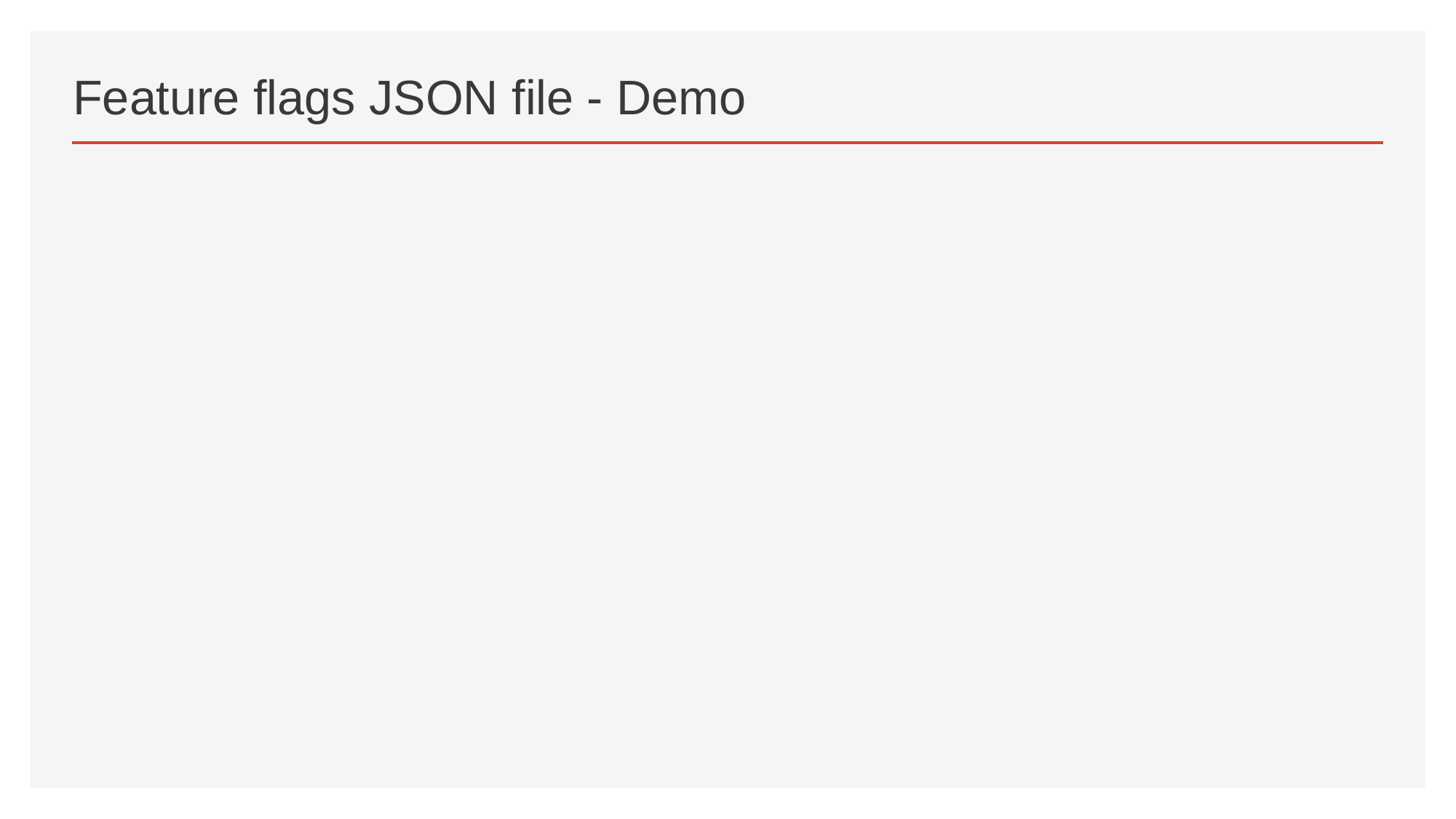

# Feature flags JSON file - Demo